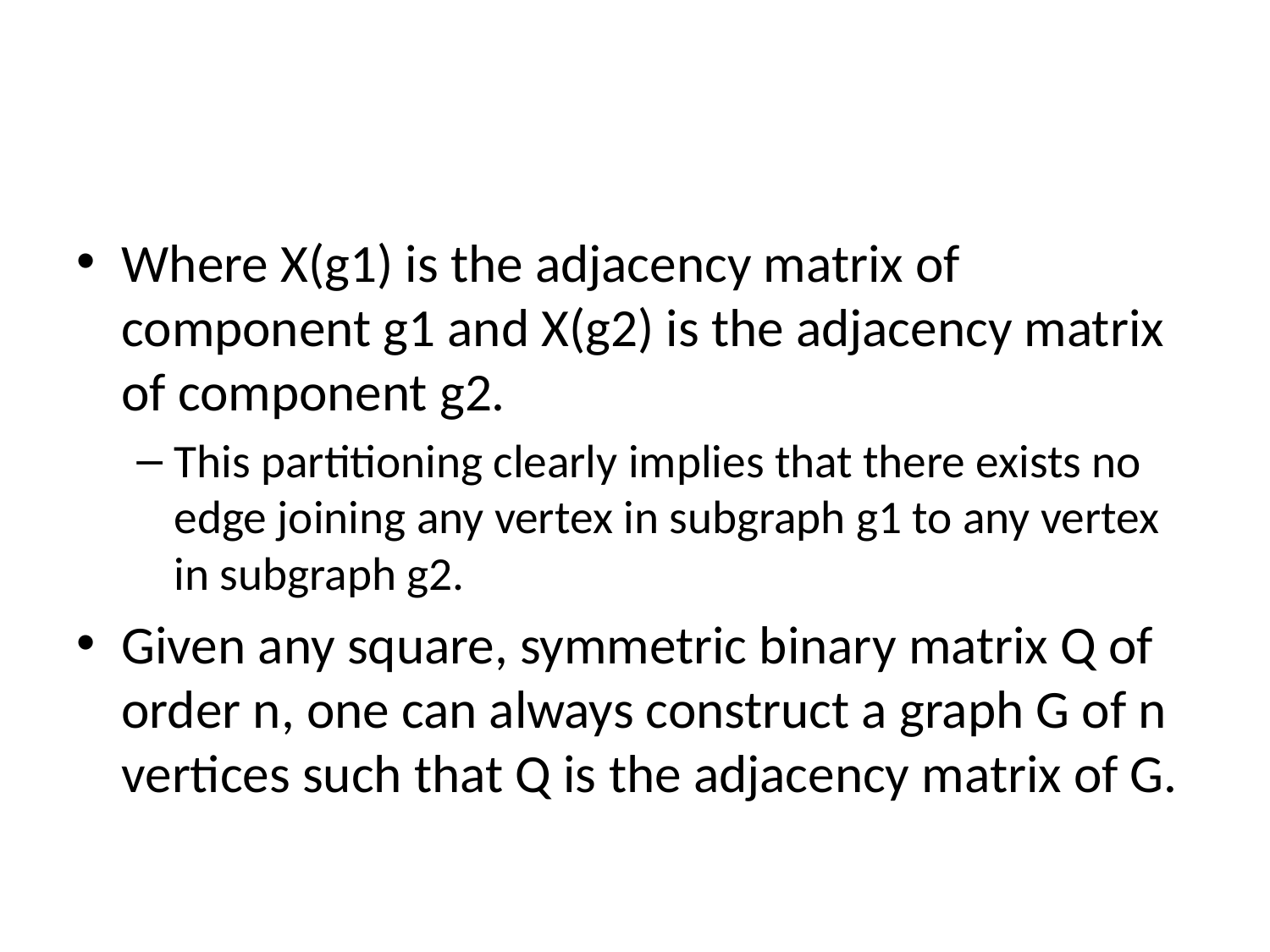

#
Where X(g1) is the adjacency matrix of component g1 and X(g2) is the adjacency matrix of component g2.
This partitioning clearly implies that there exists no edge joining any vertex in subgraph g1 to any vertex in subgraph g2.
Given any square, symmetric binary matrix Q of order n, one can always construct a graph G of n vertices such that Q is the adjacency matrix of G.